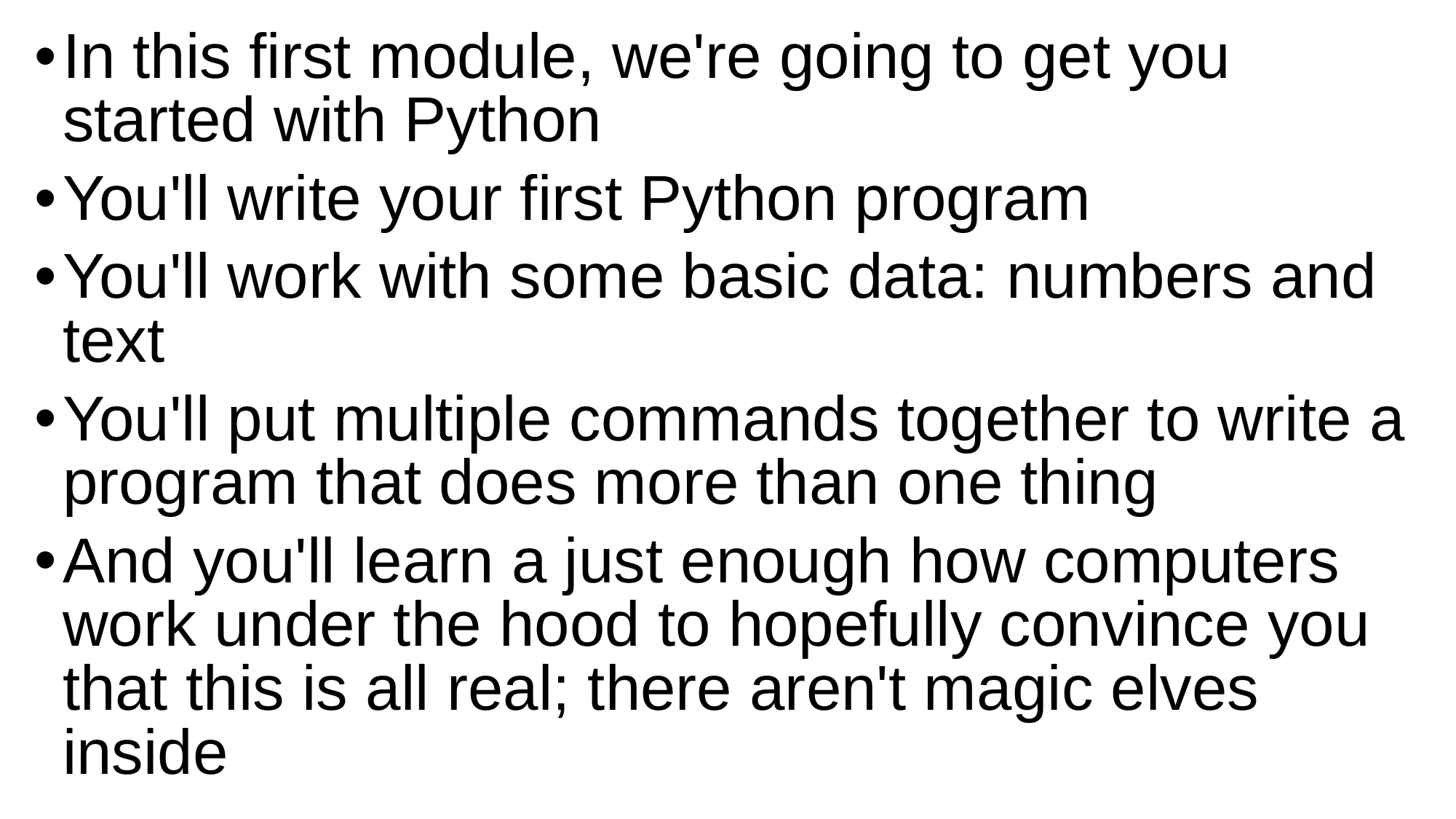

In this first module, we're going to get you started with Python
You'll write your first Python program
You'll work with some basic data: numbers and text
You'll put multiple commands together to write a program that does more than one thing
And you'll learn a just enough how computers work under the hood to hopefully convince you that this is all real; there aren't magic elves inside